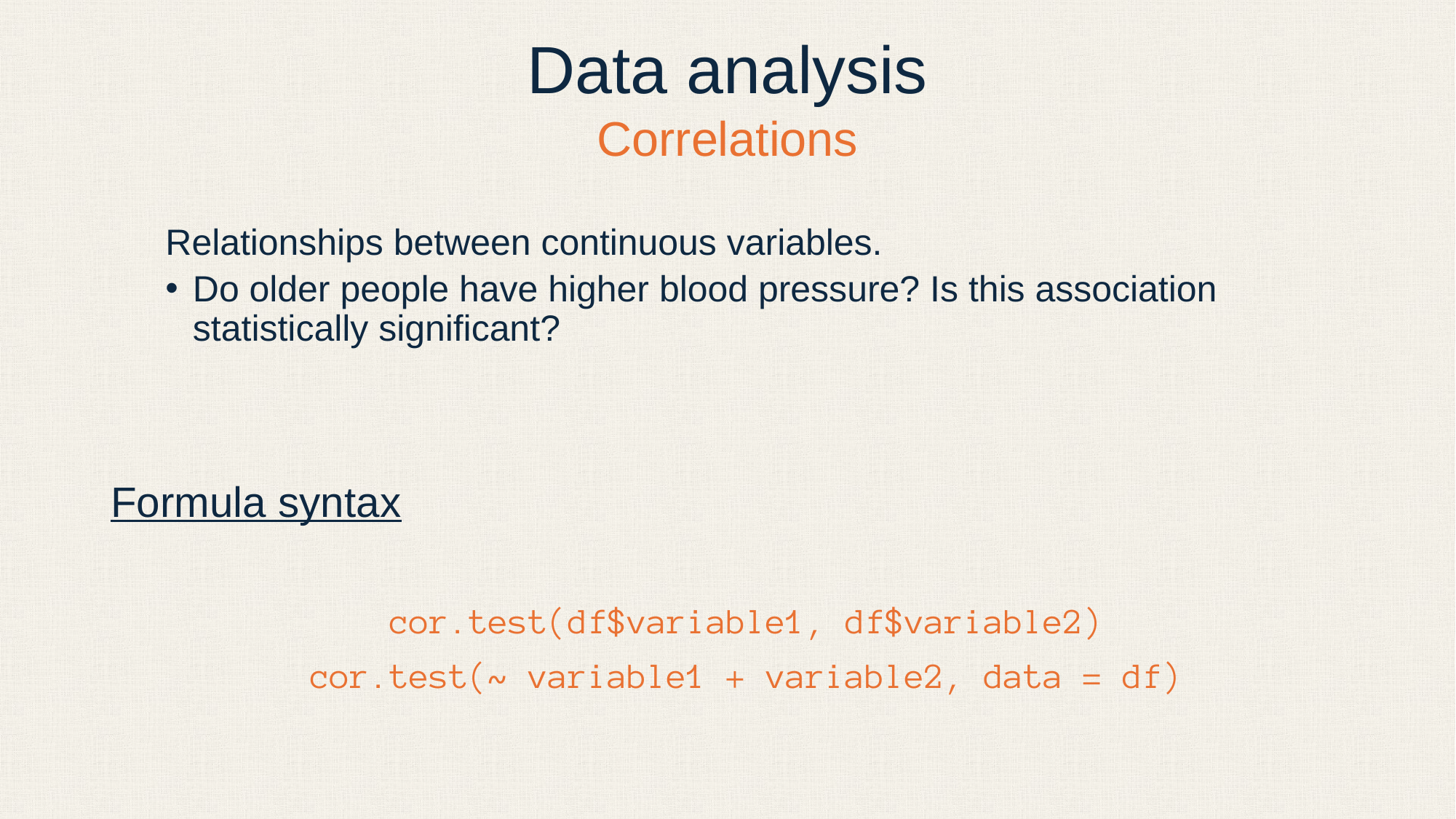

# Data analysis
Correlations
Relationships between continuous variables.
Do older people have higher blood pressure? Is this association statistically significant?

Formula syntax

cor.test(df$variable1, df$variable2)
cor.test(~ variable1 + variable2, data = df)